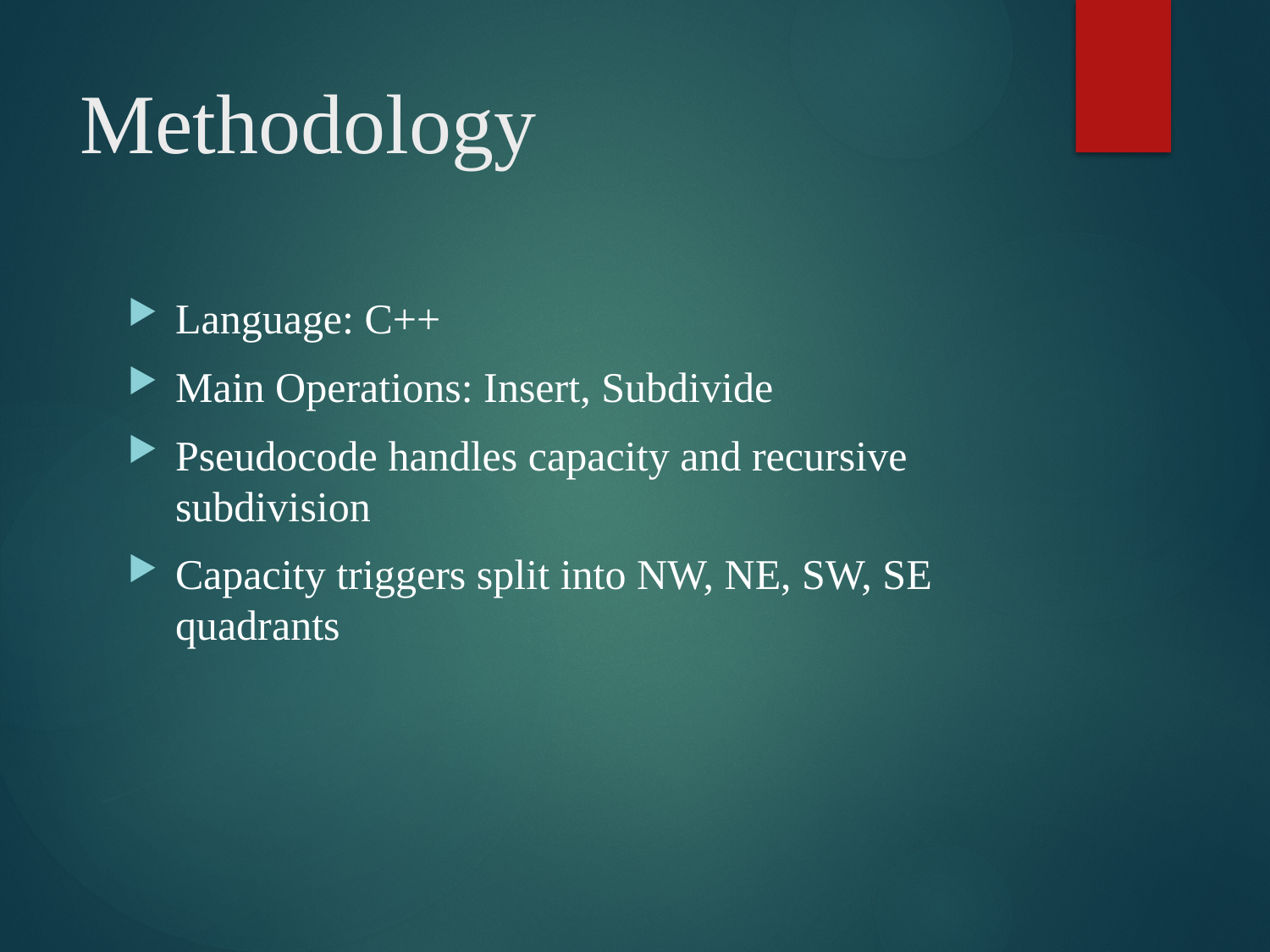

# Methodology
Language: C++
Main Operations: Insert, Subdivide
Pseudocode handles capacity and recursive subdivision
Capacity triggers split into NW, NE, SW, SE quadrants